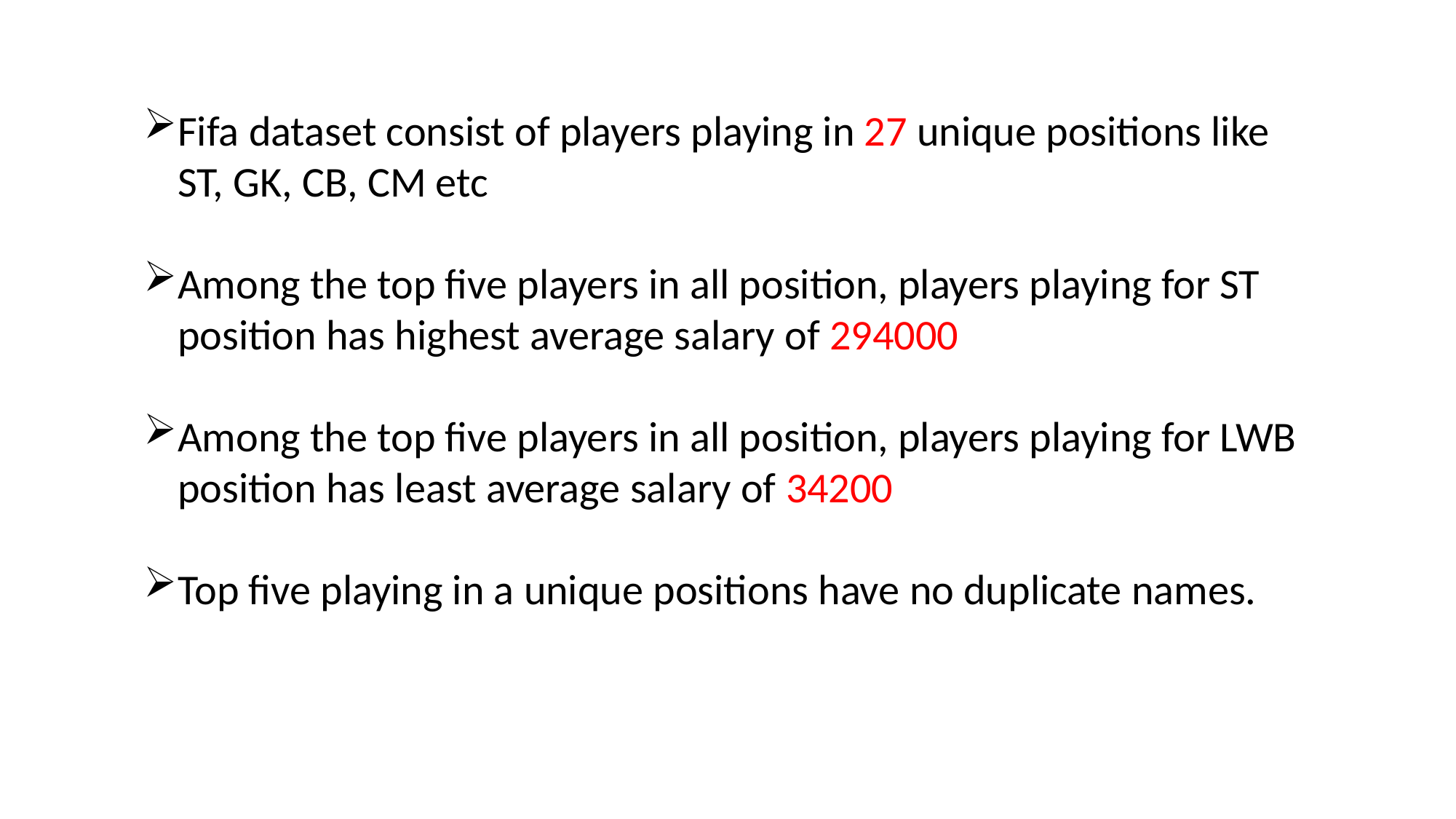

Fifa dataset consist of players playing in 27 unique positions like ST, GK, CB, CM etc
Among the top five players in all position, players playing for ST position has highest average salary of 294000
Among the top five players in all position, players playing for LWB position has least average salary of 34200

Top five playing in a unique positions have no duplicate names.